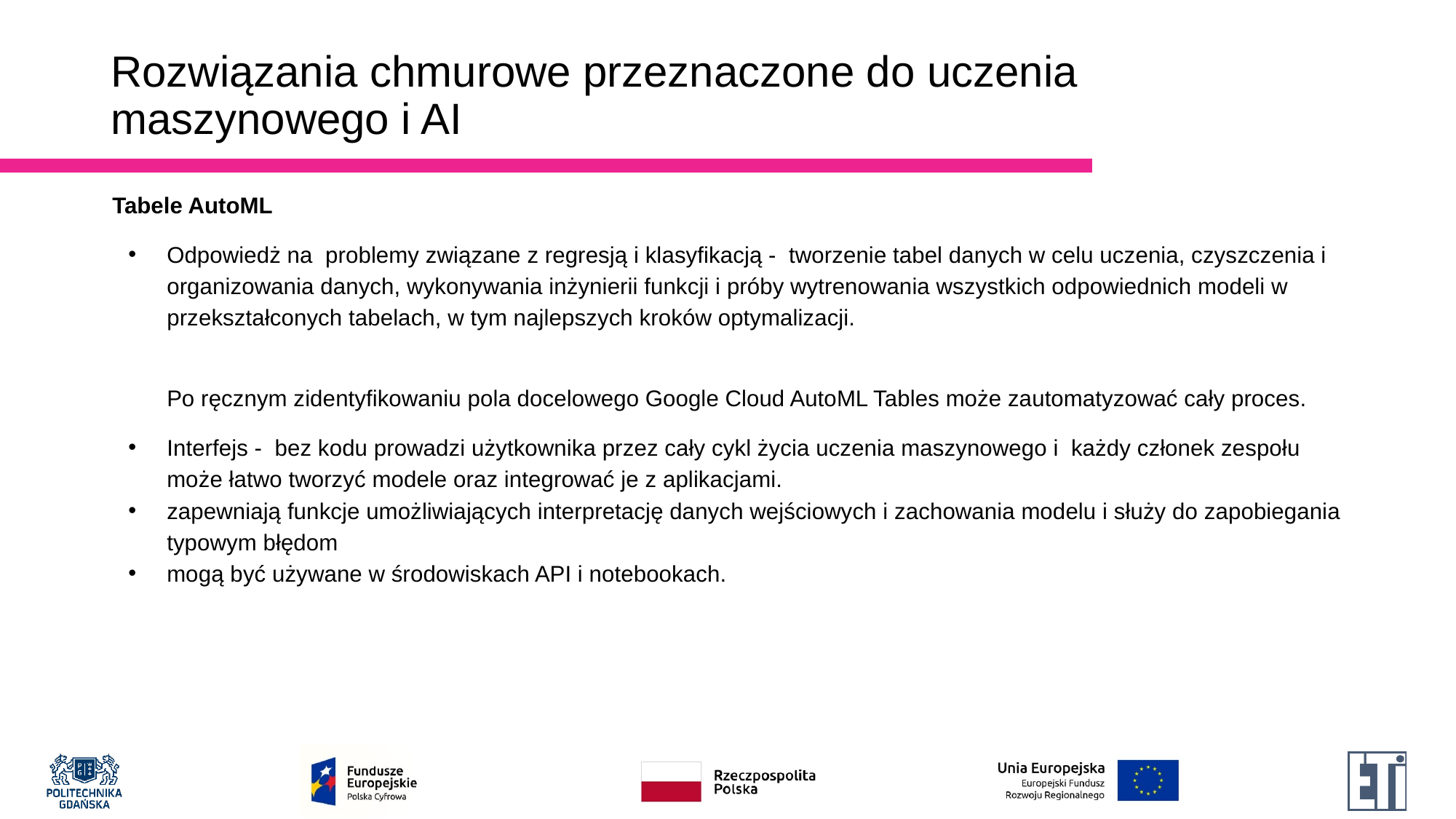

# Rozwiązania chmurowe przeznaczone do uczenia maszynowego i AI
Tabele AutoML
Odpowiedż na  problemy związane z regresją i klasyfikacją -  tworzenie tabel danych w celu uczenia, czyszczenia i organizowania danych, wykonywania inżynierii funkcji i próby wytrenowania wszystkich odpowiednich modeli w przekształconych tabelach, w tym najlepszych kroków optymalizacji.
Po ręcznym zidentyfikowaniu pola docelowego Google Cloud AutoML Tables może zautomatyzować cały proces.
Interfejs -  bez kodu prowadzi użytkownika przez cały cykl życia uczenia maszynowego i  każdy członek zespołu może łatwo tworzyć modele oraz integrować je z aplikacjami.
zapewniają funkcje umożliwiających interpretację danych wejściowych i zachowania modelu i służy do zapobiegania typowym błędom
mogą być używane w środowiskach API i notebookach.